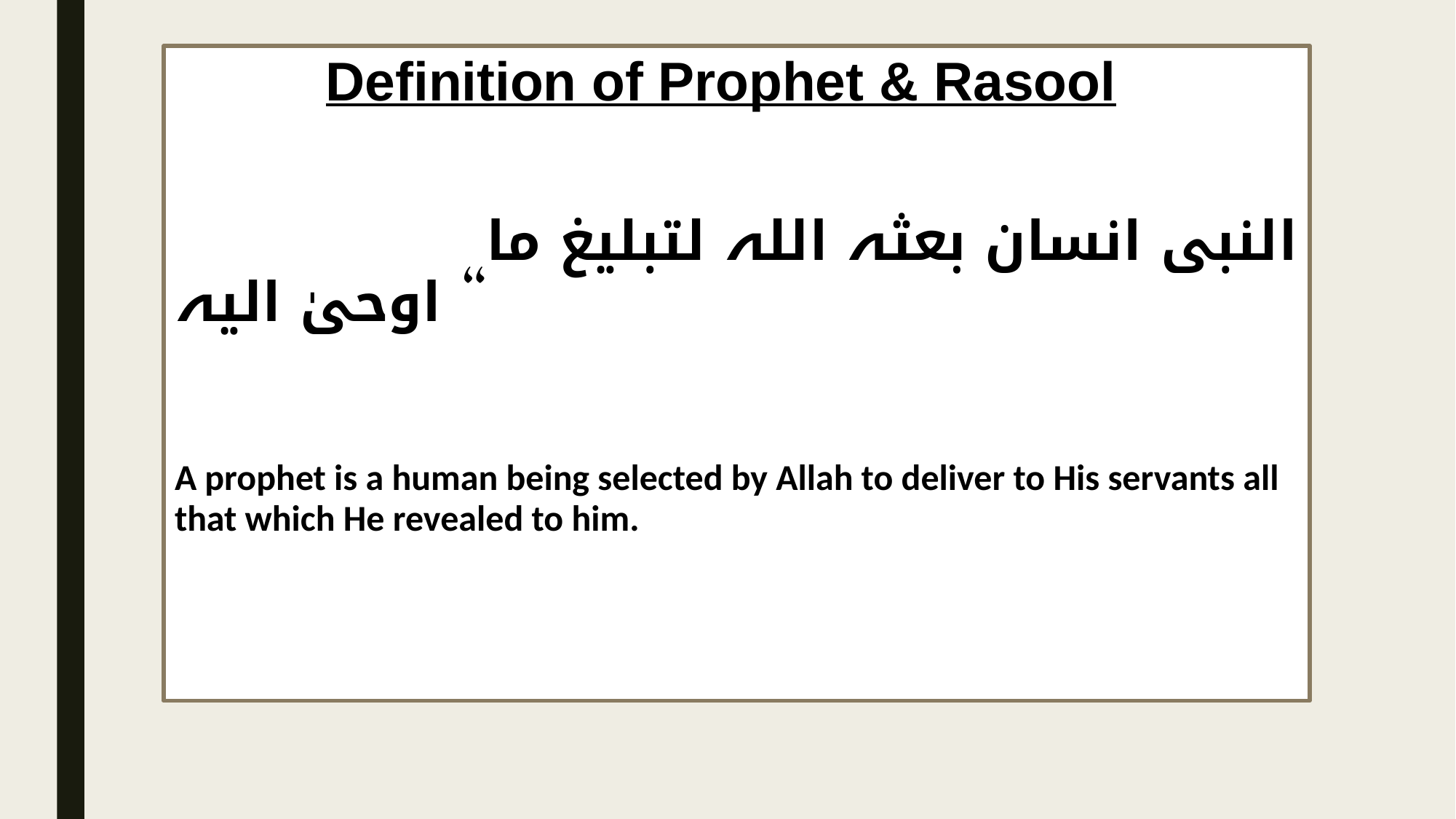

Definition of Prophet & Rasool

                      النبی انسان بعثہ اللہ لتبلیغ ما اوحیٰ الیہ “

A prophet is a human being selected by Allah to deliver to His servants all that which He revealed to him.